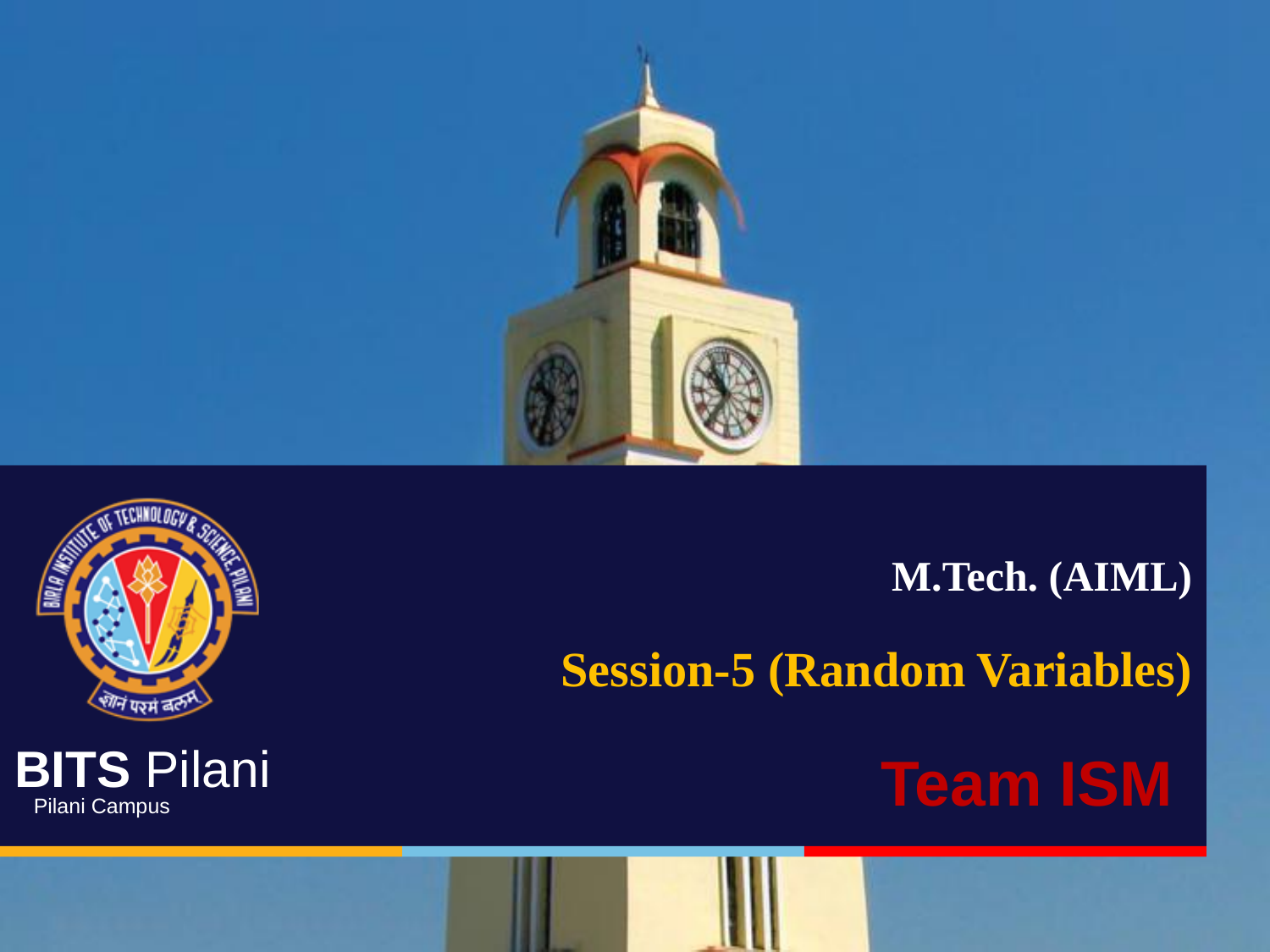

M.Tech. (AIML)
Session-5 (Random Variables)
Team ISM